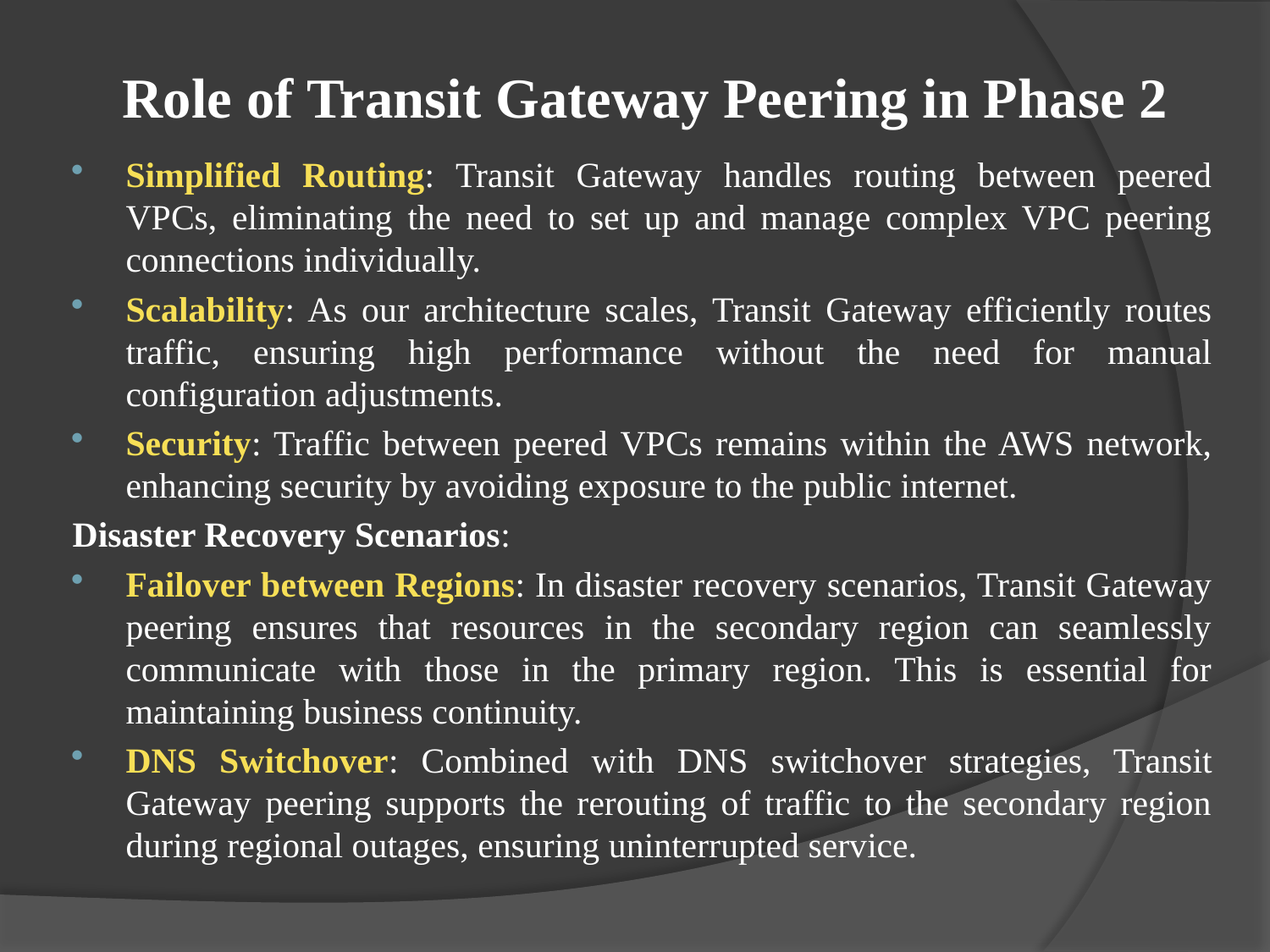

# Role of Transit Gateway Peering in Phase 2
Simplified Routing: Transit Gateway handles routing between peered VPCs, eliminating the need to set up and manage complex VPC peering connections individually.
Scalability: As our architecture scales, Transit Gateway efficiently routes traffic, ensuring high performance without the need for manual configuration adjustments.
Security: Traffic between peered VPCs remains within the AWS network, enhancing security by avoiding exposure to the public internet.
Disaster Recovery Scenarios:
Failover between Regions: In disaster recovery scenarios, Transit Gateway peering ensures that resources in the secondary region can seamlessly communicate with those in the primary region. This is essential for maintaining business continuity.
DNS Switchover: Combined with DNS switchover strategies, Transit Gateway peering supports the rerouting of traffic to the secondary region during regional outages, ensuring uninterrupted service.